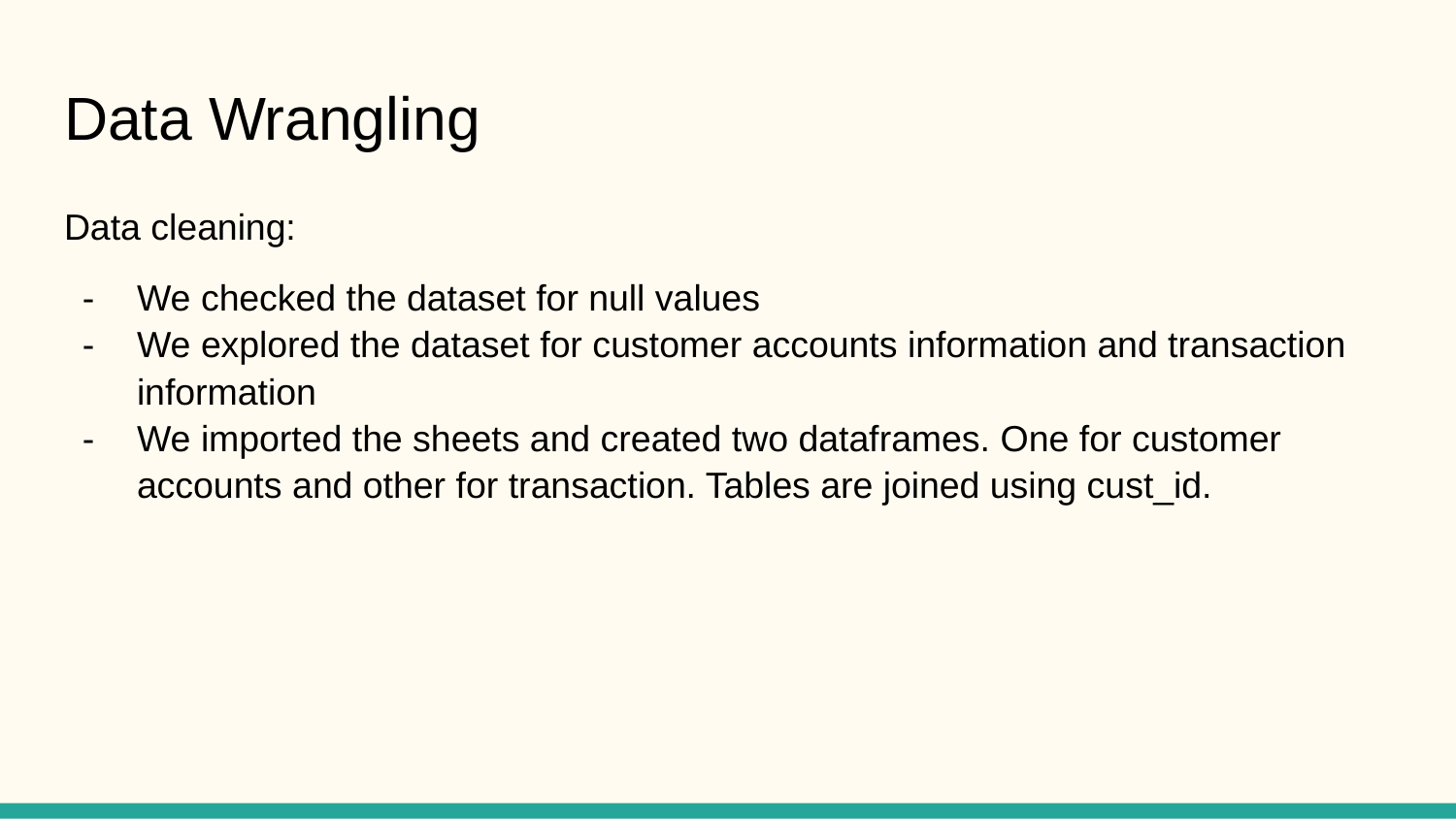

# Data Wrangling
Data cleaning:
We checked the dataset for null values
We explored the dataset for customer accounts information and transaction information
We imported the sheets and created two dataframes. One for customer accounts and other for transaction. Tables are joined using cust_id.